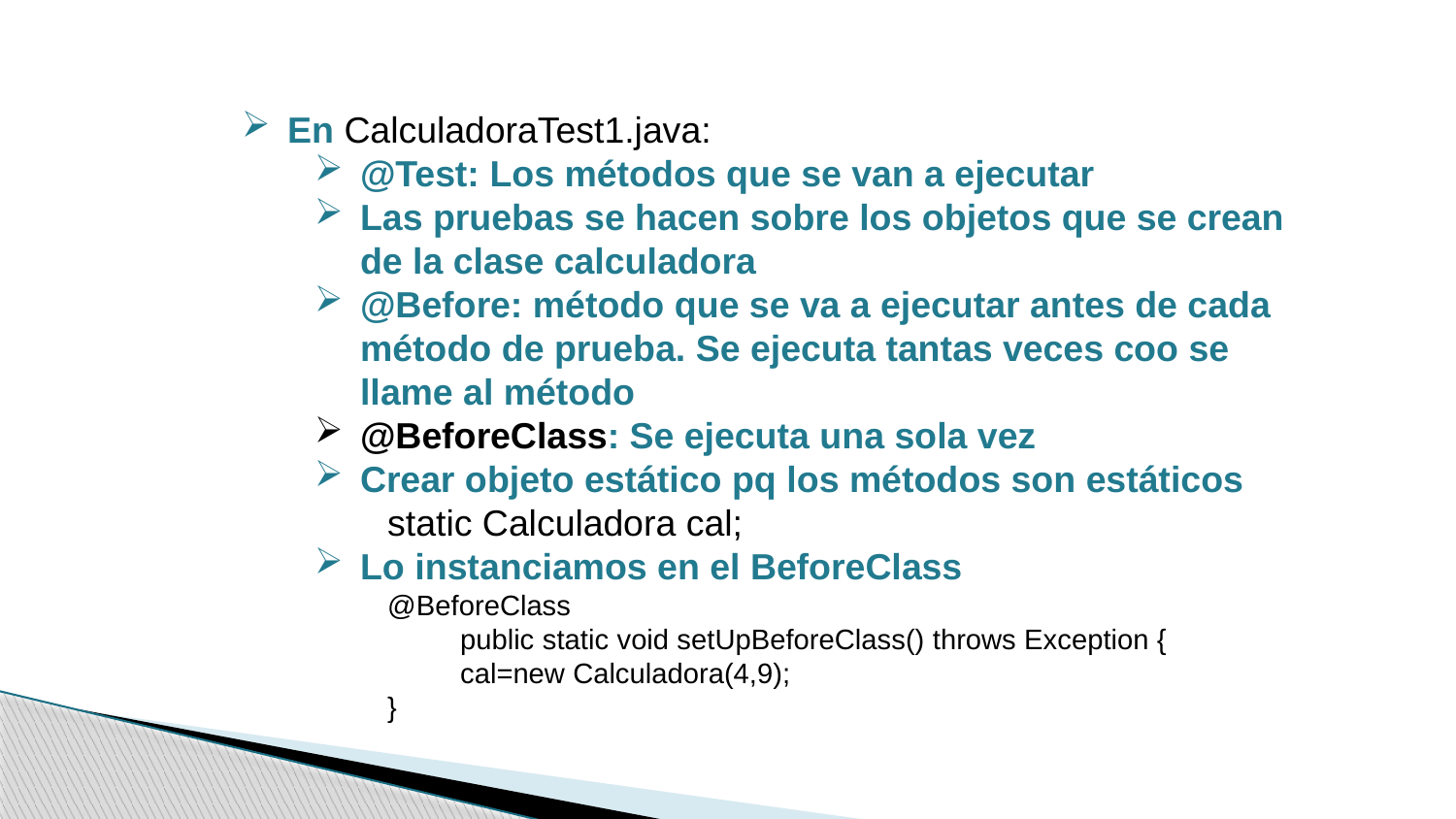

En CalculadoraTest1.java:
@Test: Los métodos que se van a ejecutar
Las pruebas se hacen sobre los objetos que se crean de la clase calculadora
@Before: método que se va a ejecutar antes de cada método de prueba. Se ejecuta tantas veces coo se llame al método
@BeforeClass: Se ejecuta una sola vez
Crear objeto estático pq los métodos son estáticos
static Calculadora cal;
Lo instanciamos en el BeforeClass
@BeforeClass
public static void setUpBeforeClass() throws Exception {
cal=new Calculadora(4,9);
}